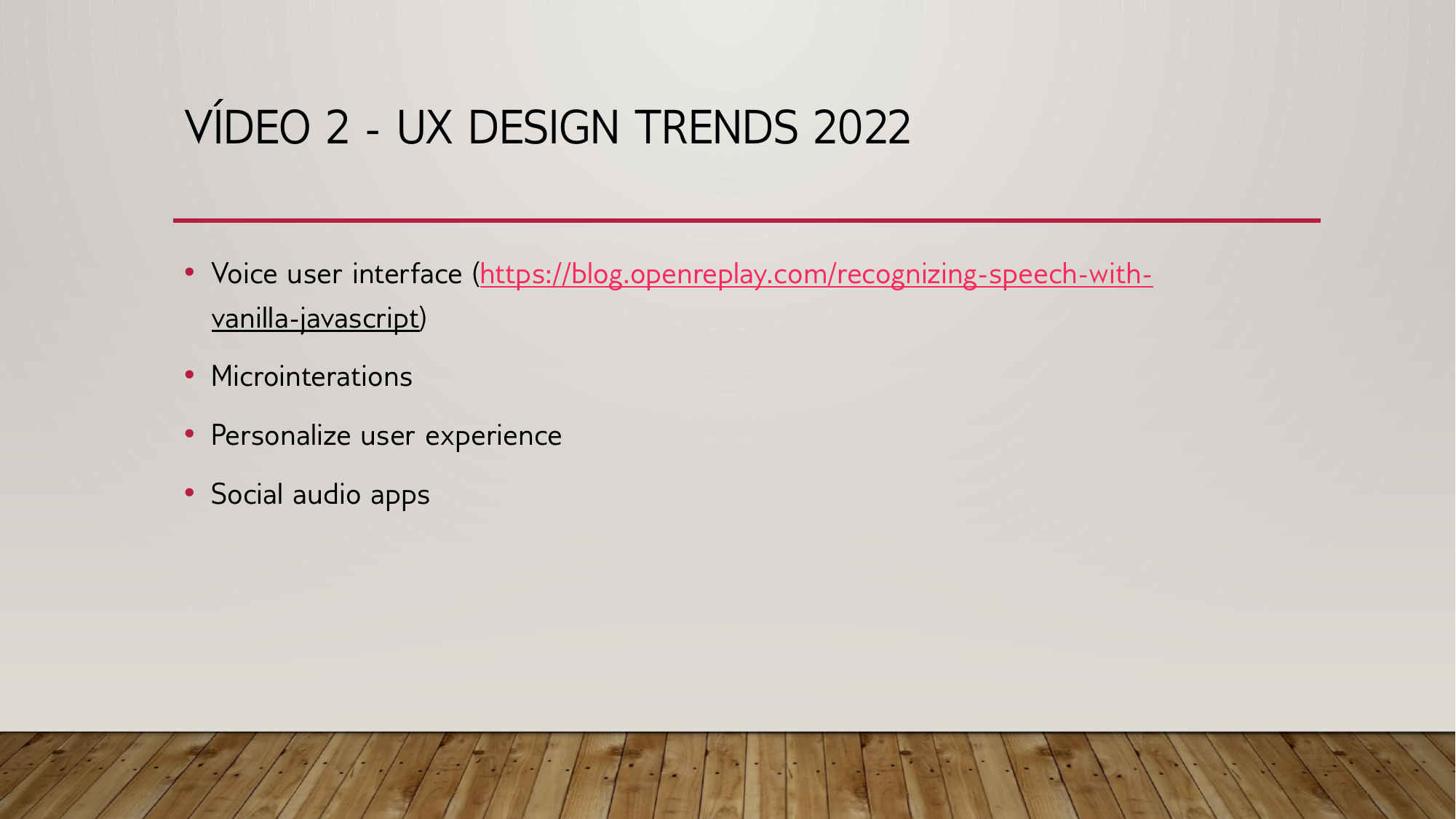

# VÍDEO 2 - UX DESIGN TRENDS 2022
Voice user interface (https://blog.openreplay.com/recognizing-speech-with-vanilla-javascript)
Microinterations
Personalize user experience
Social audio apps